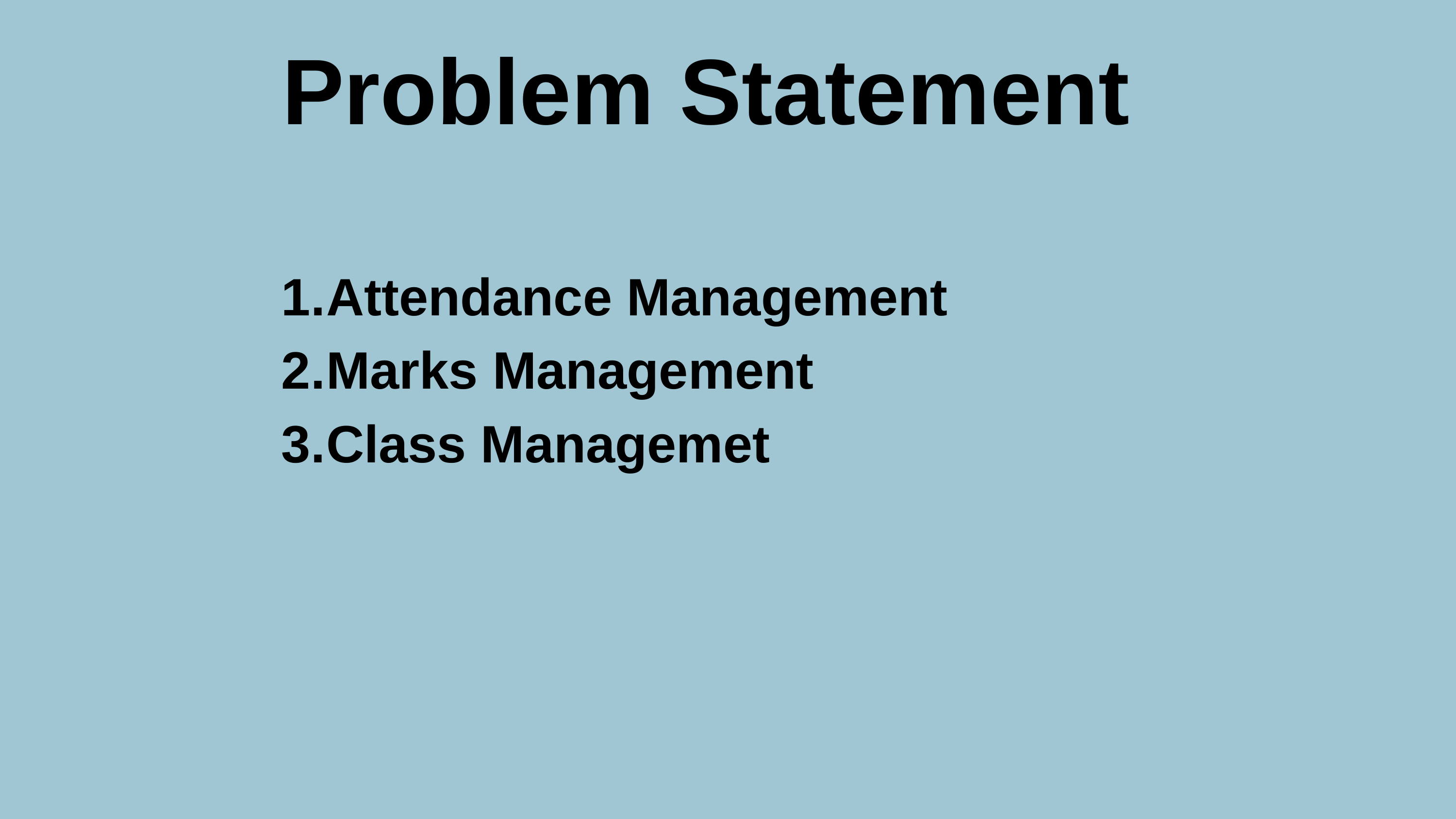

Problem Statement
Attendance Management
Marks Management
Class Managemet